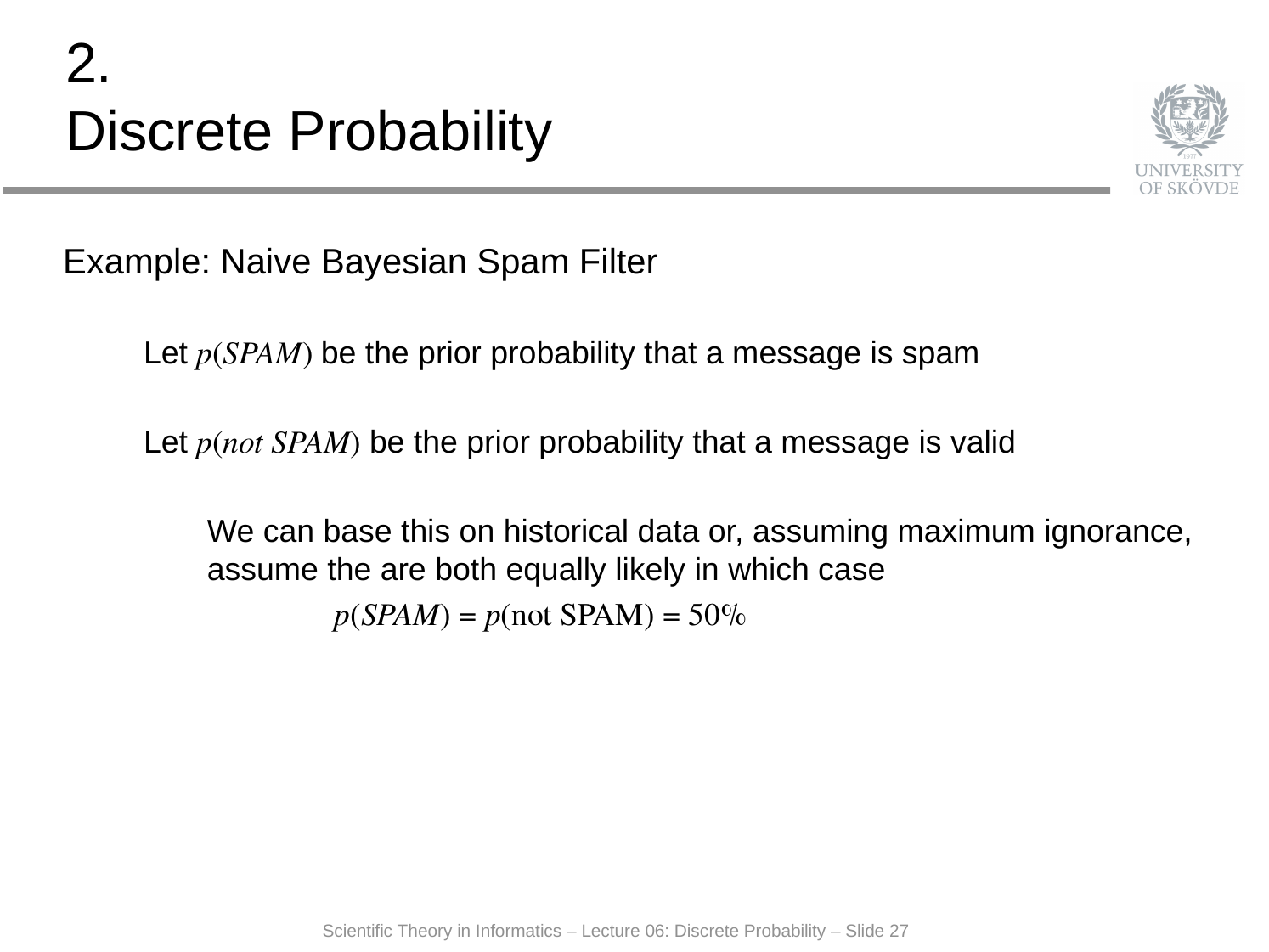

# 2. Discrete Probability
Example: Naive Bayesian Spam Filter

Let p(SPAM) be the prior probability that a message is spam

Let p(not SPAM) be the prior probability that a message is valid

	We can base this on historical data or, assuming maximum ignorance, assume the are both equally likely in which case
		p(SPAM) = p(not SPAM) = 50%